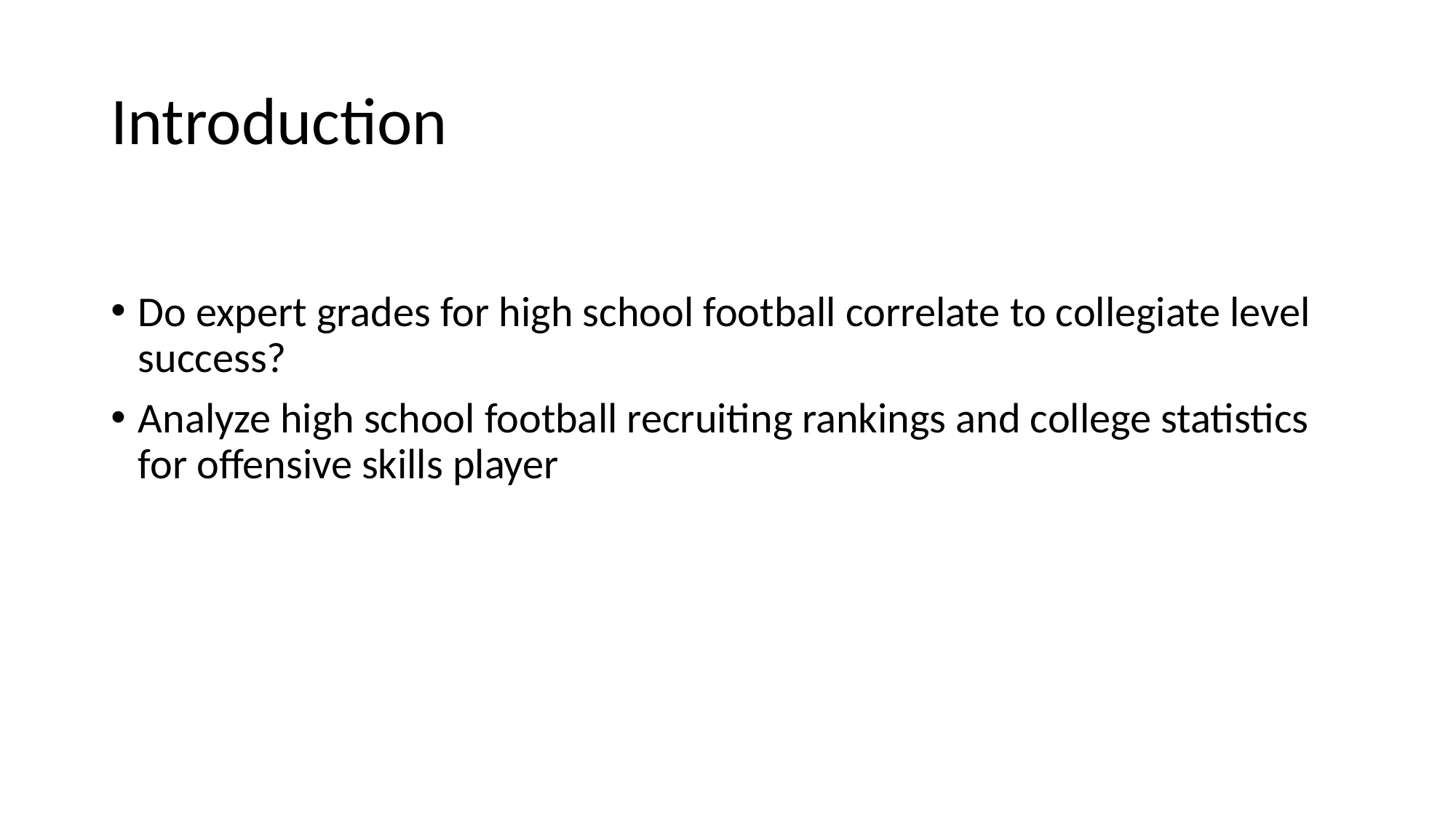

# Introduction

Do expert grades for high school football correlate to collegiate level success?
Analyze high school football recruiting rankings and college statistics for offensive skills player